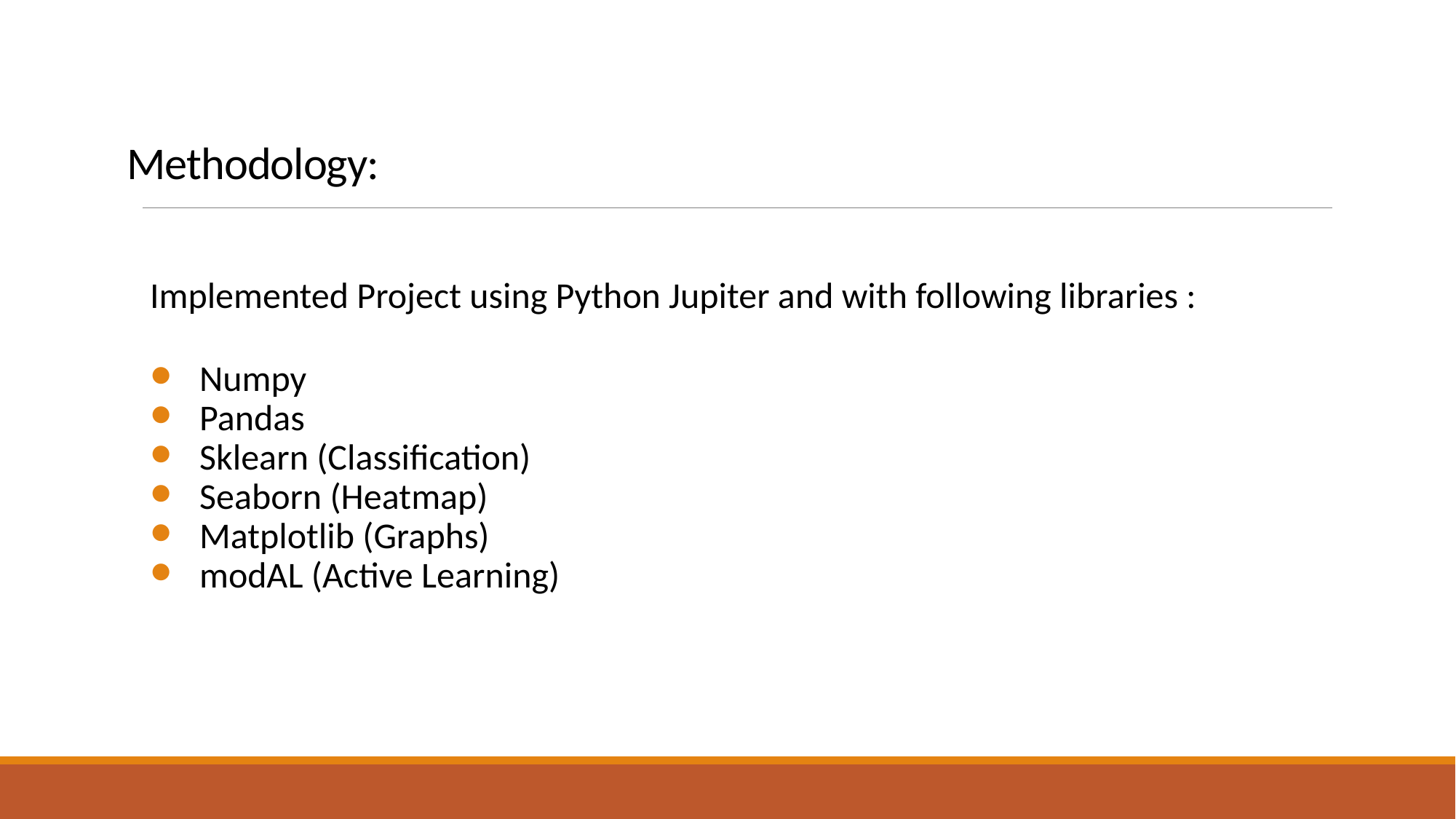

# Methodology:
Implemented Project using Python Jupiter and with following libraries :
Numpy
Pandas
Sklearn (Classification)
Seaborn (Heatmap)
Matplotlib (Graphs)
modAL (Active Learning)